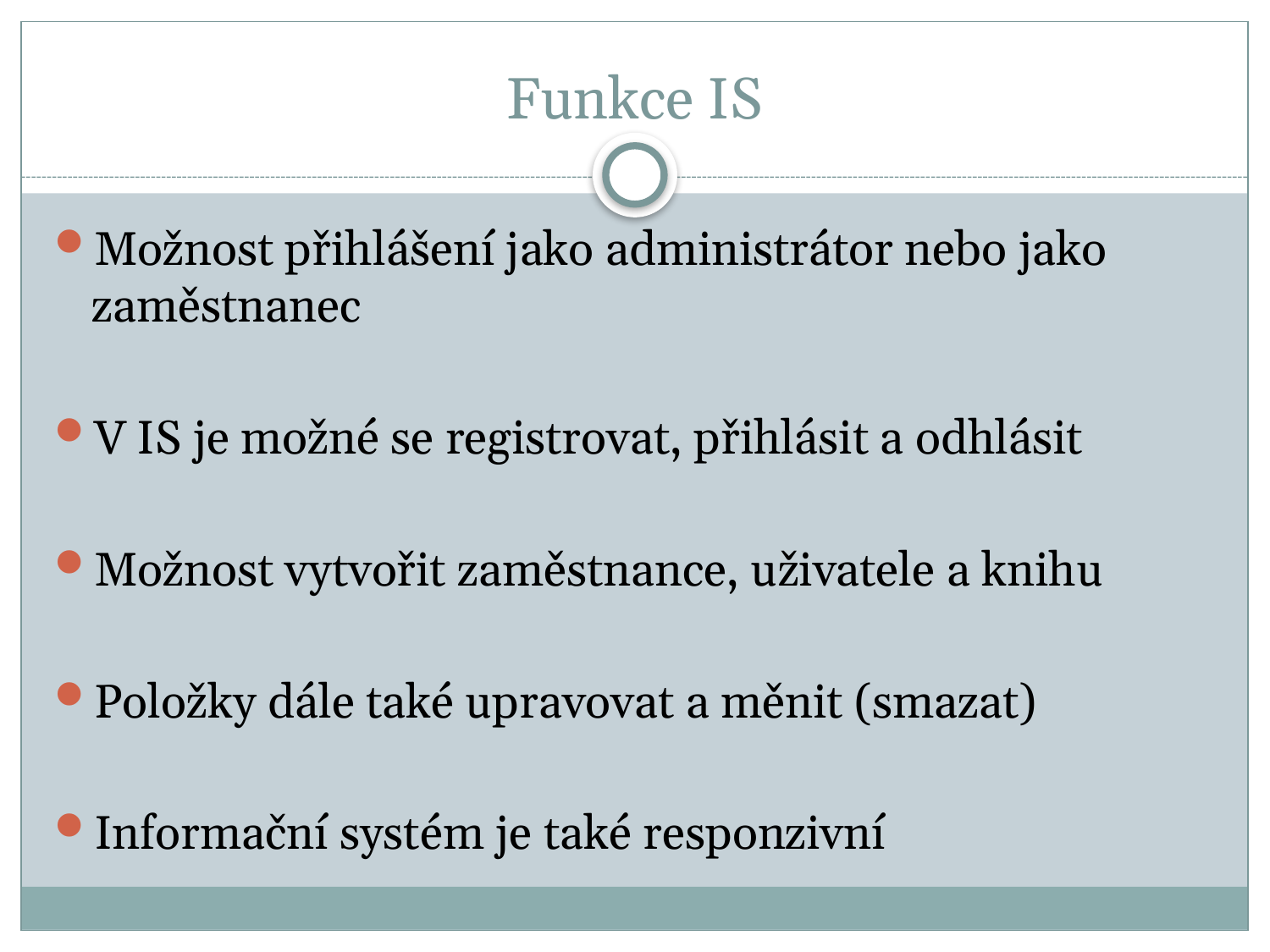

# Funkce IS
Možnost přihlášení jako administrátor nebo jako zaměstnanec

V IS je možné se registrovat, přihlásit a odhlásit

Možnost vytvořit zaměstnance, uživatele a knihu

Položky dále také upravovat a měnit (smazat)

Informační systém je také responzivní